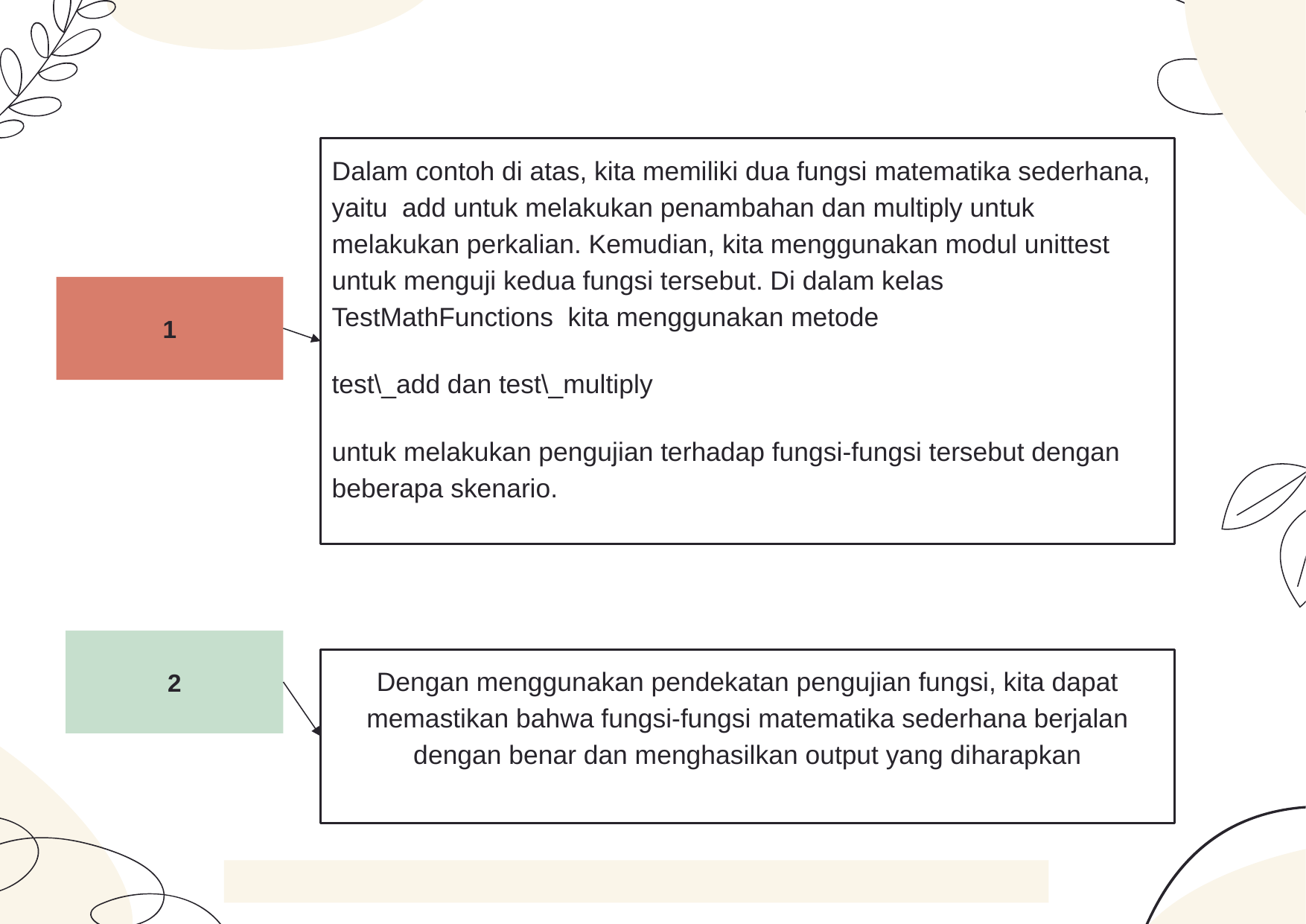

Dalam contoh di atas, kita memiliki dua fungsi matematika sederhana, yaitu  add untuk melakukan penambahan dan multiply untuk melakukan perkalian. Kemudian, kita menggunakan modul unittest untuk menguji kedua fungsi tersebut. Di dalam kelas TestMathFunctions  kita menggunakan metode
test\_add dan test\_multiply
untuk melakukan pengujian terhadap fungsi-fungsi tersebut dengan beberapa skenario.
1
2
Dengan menggunakan pendekatan pengujian fungsi, kita dapat memastikan bahwa fungsi-fungsi matematika sederhana berjalan dengan benar dan menghasilkan output yang diharapkan